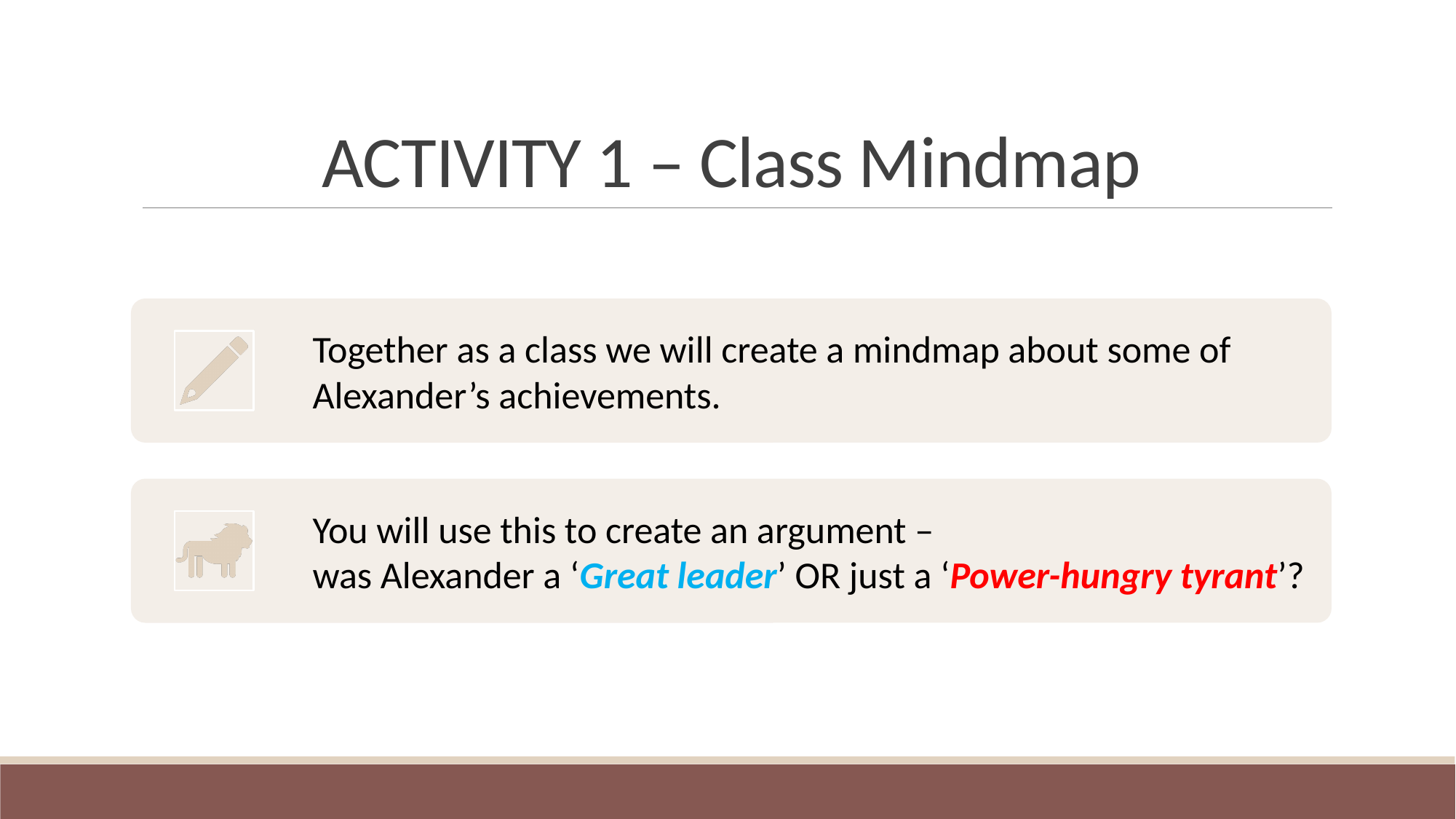

# ACTIVITY 1 – Class Mindmap
Together as a class we will create a mindmap about some of Alexander’s achievements.
You will use this to create an argument –
was Alexander a ‘Great leader’ OR just a ‘Power-hungry tyrant’?